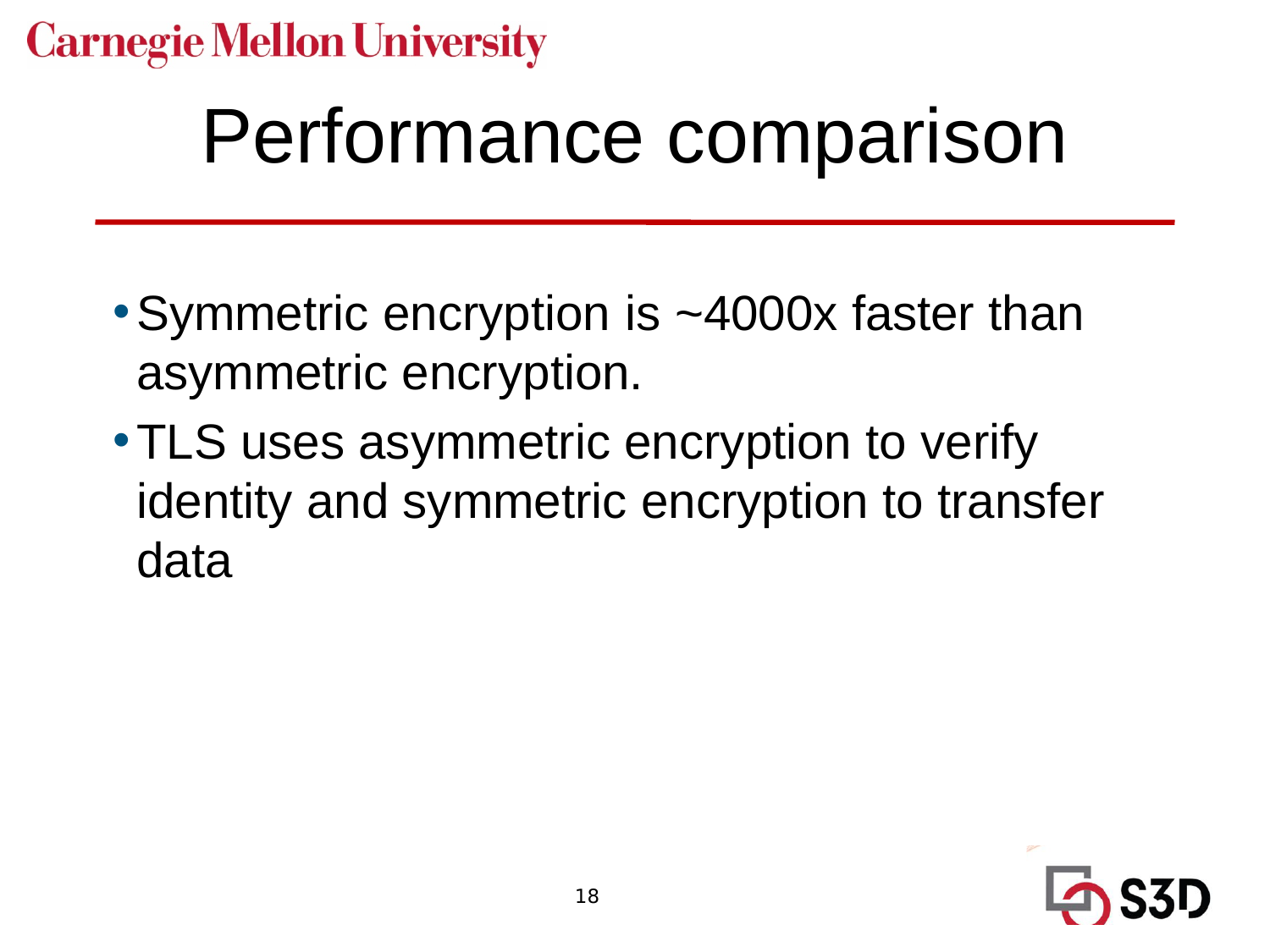

# Performance comparison
Symmetric encryption is ~4000x faster than asymmetric encryption.
TLS uses asymmetric encryption to verify identity and symmetric encryption to transfer data